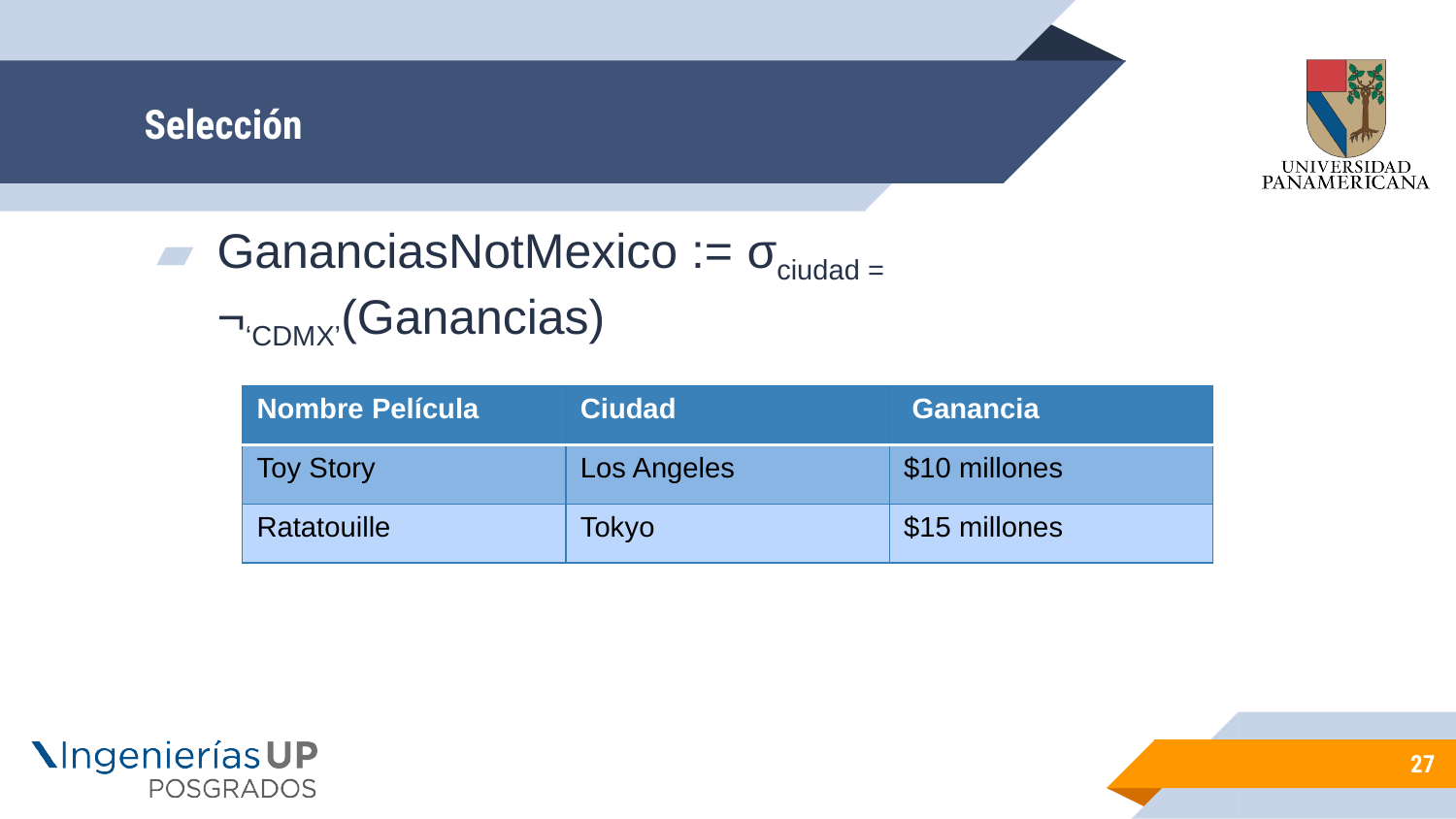

# Selección
GananciasNotMexico := σciudad = ¬‘CDMX’(Ganancias)

| Nombre Película | Ciudad | Ganancia |
| --- | --- | --- |
| Toy Story | Los Angeles | $10 millones |
| Ratatouille | Tokyo | $15 millones |
27